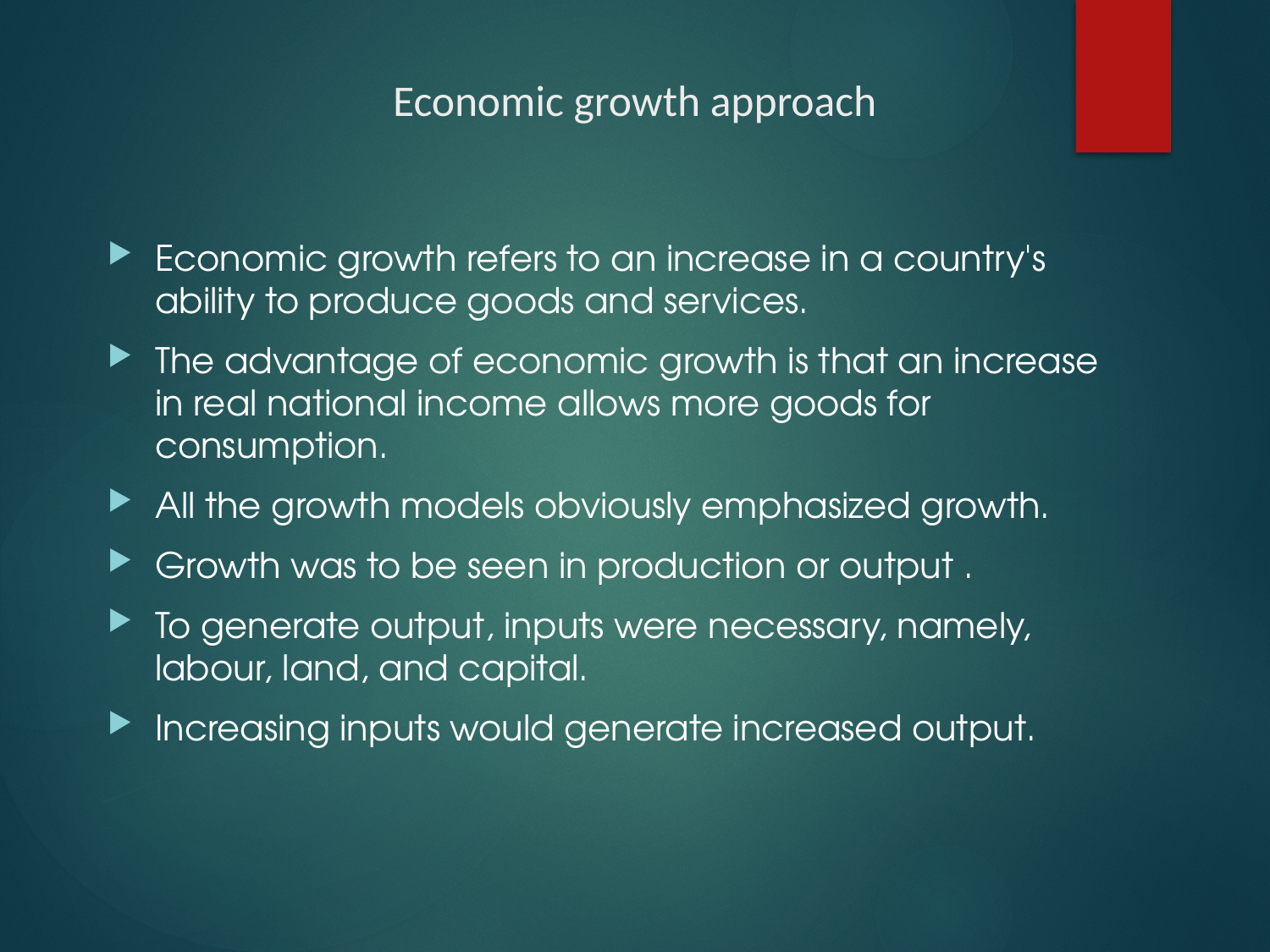

# Economic growth approach

Economic growth refers to an increase in a country's ability to produce goods and services.
The advantage of economic growth is that an increase in real national income allows more goods for consumption.
All the growth models obviously emphasized growth.
Growth was to be seen in production or output .
To generate output, inputs were necessary, namely, labour, land, and capital.
Increasing inputs would generate increased output.